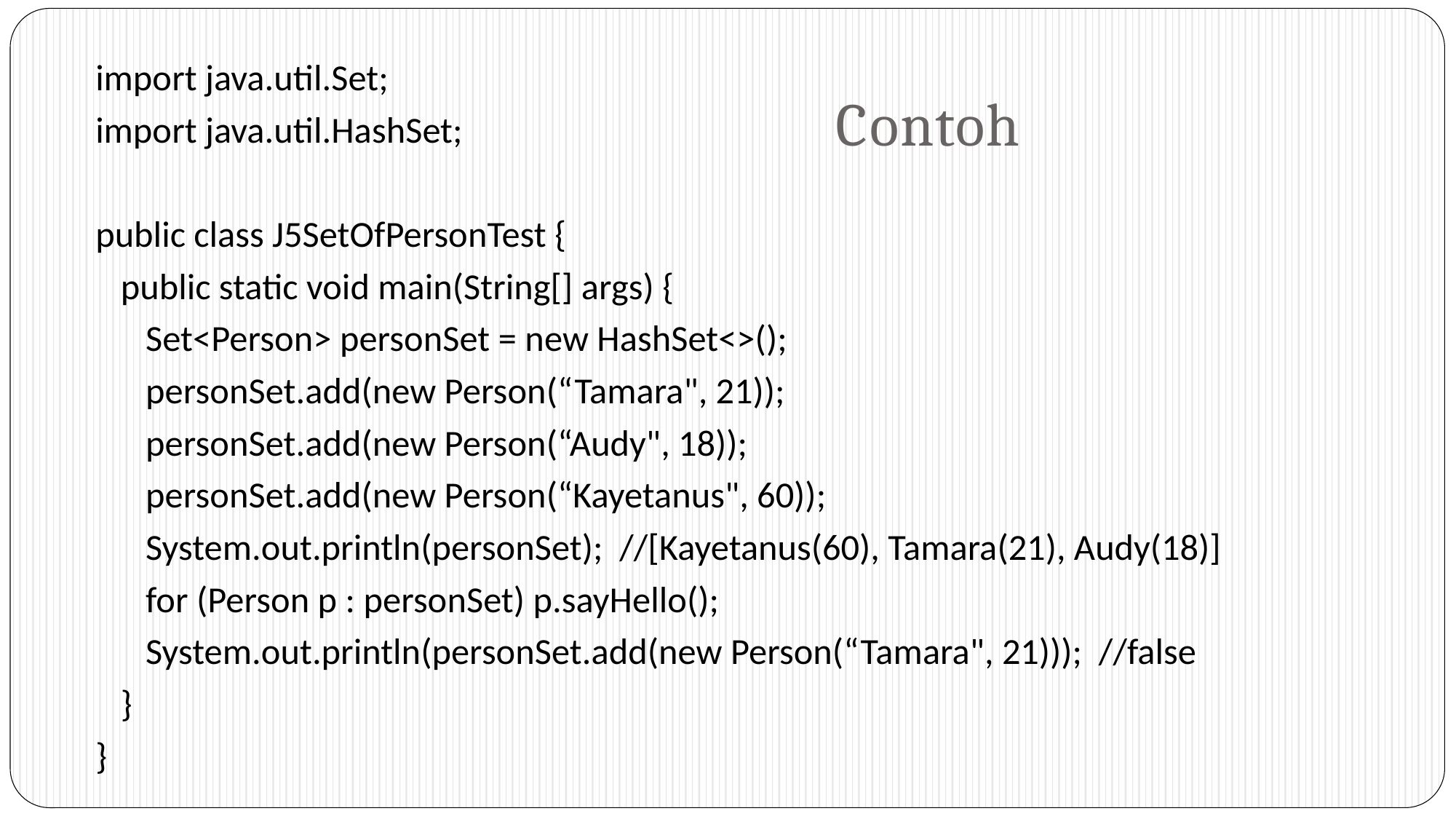

# Contoh
import java.util.Set;
import java.util.HashSet;

public class J5SetOfPersonTest {
   public static void main(String[] args) {
      Set<Person> personSet = new HashSet<>();
      personSet.add(new Person(“Tamara", 21));
      personSet.add(new Person(“Audy", 18));
      personSet.add(new Person(“Kayetanus", 60));
      System.out.println(personSet);  //[Kayetanus(60), Tamara(21), Audy(18)]
      for (Person p : personSet) p.sayHello();
      System.out.println(personSet.add(new Person(“Tamara", 21)));  //false
   }
}